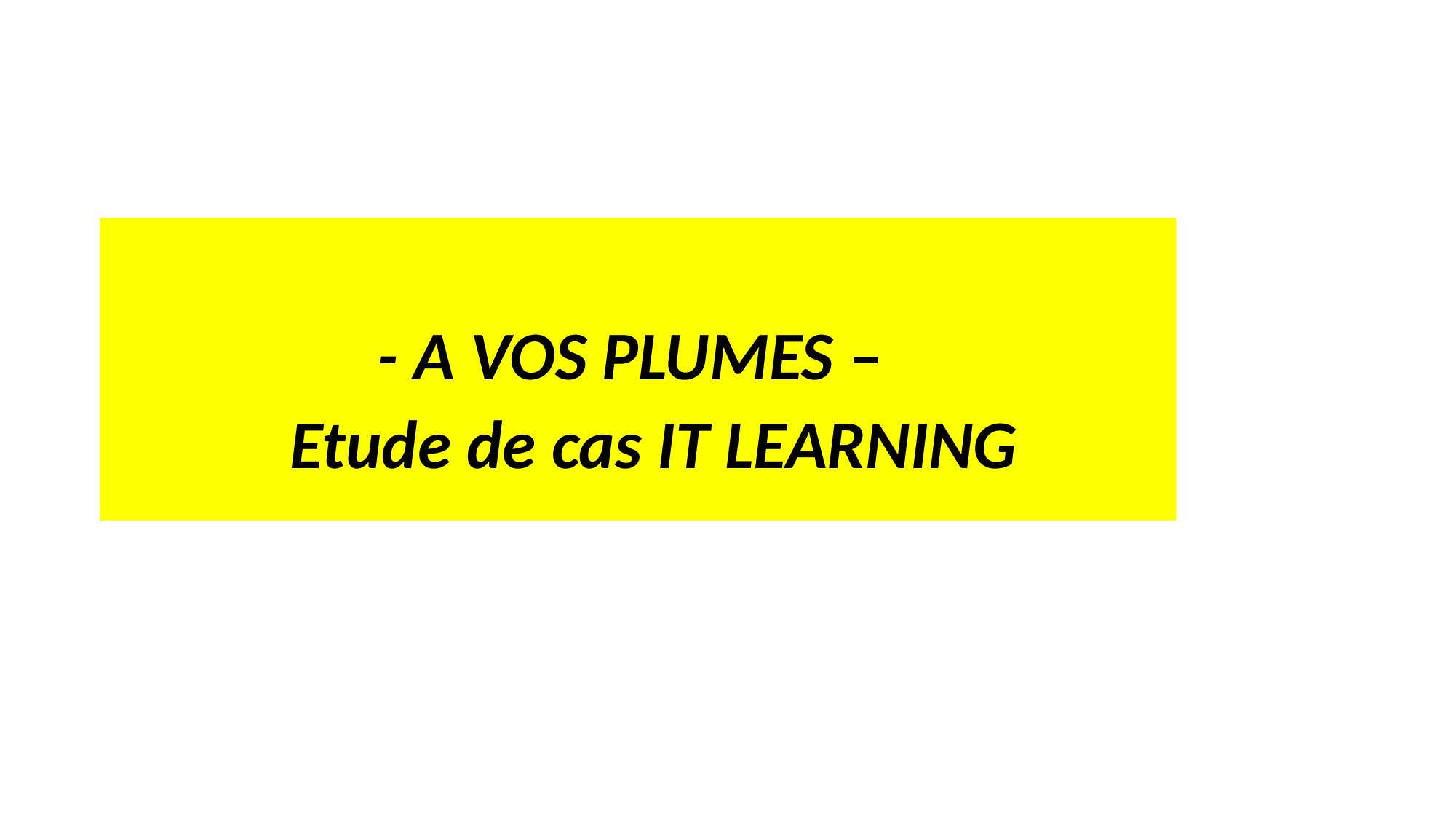

- A VOS PLUMES –
  Etude de cas IT LEARNING